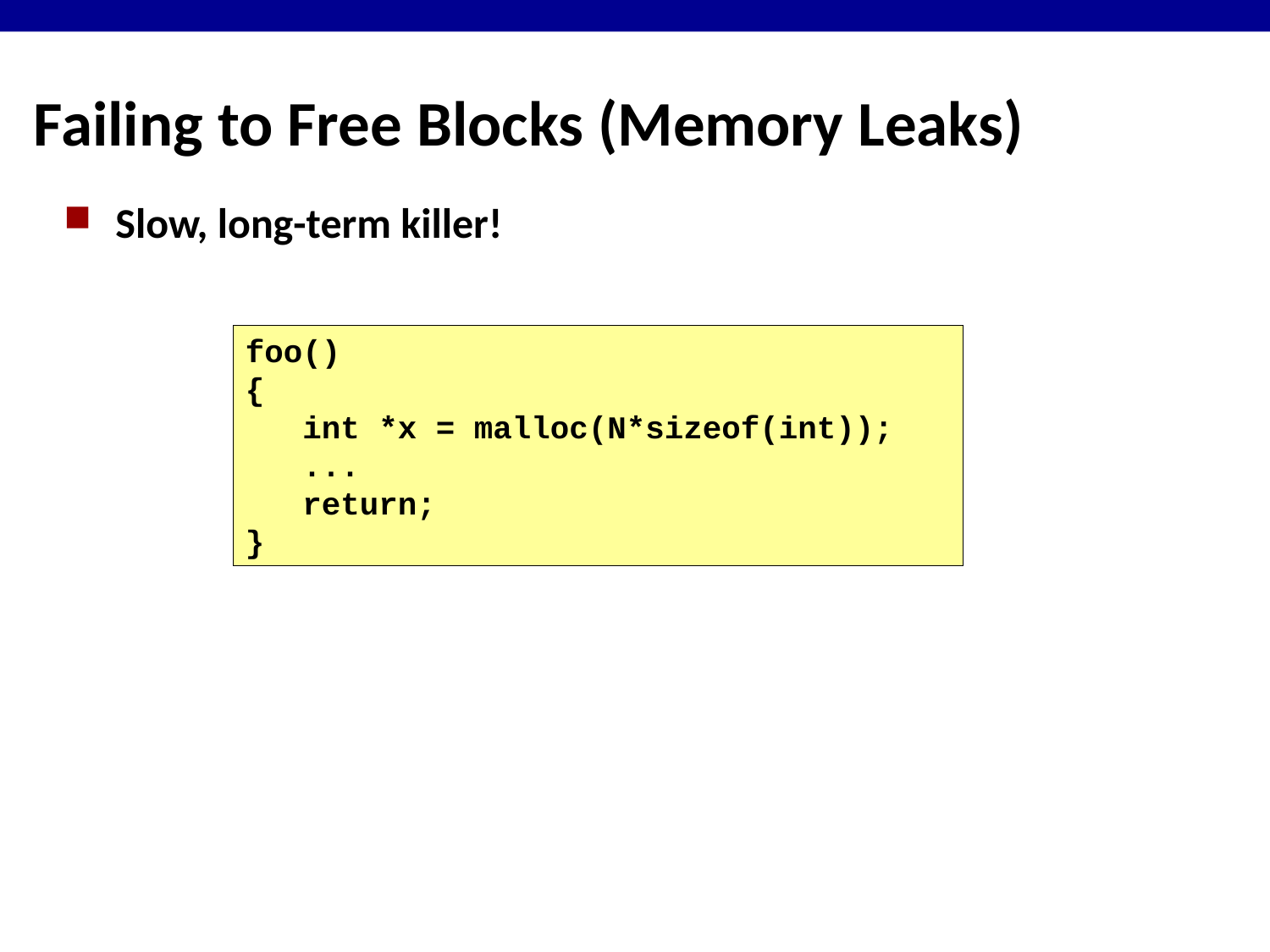

# Failing to Free Blocks (Memory Leaks)
Slow, long-term killer!
foo()
{
   int *x = malloc(N*sizeof(int));
   ...
   return;
}